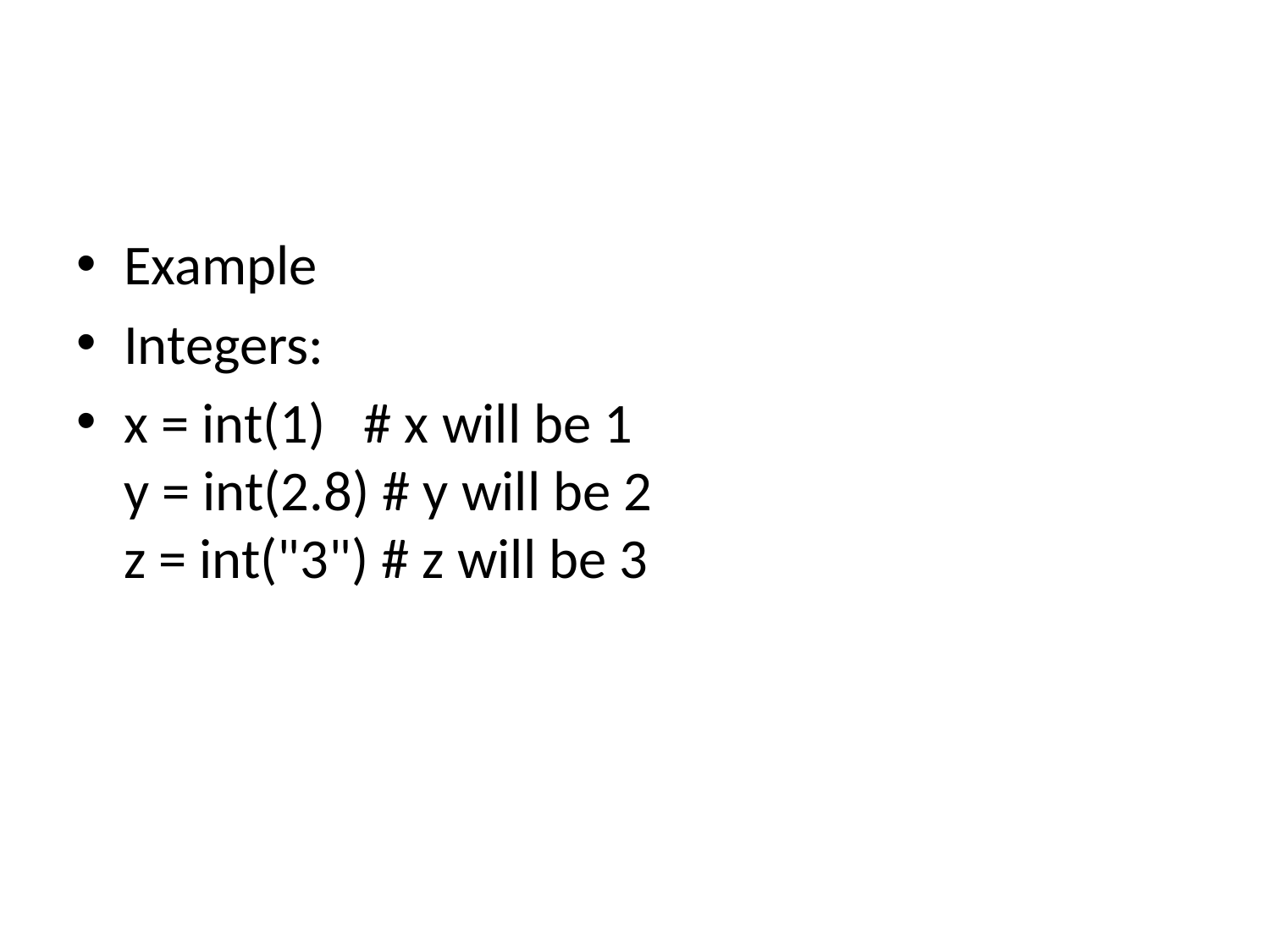

#
Example
Integers:
x = int(1)   # x will be 1
y = int(2.8) # y will be 2
z = int("3") # z will be 3